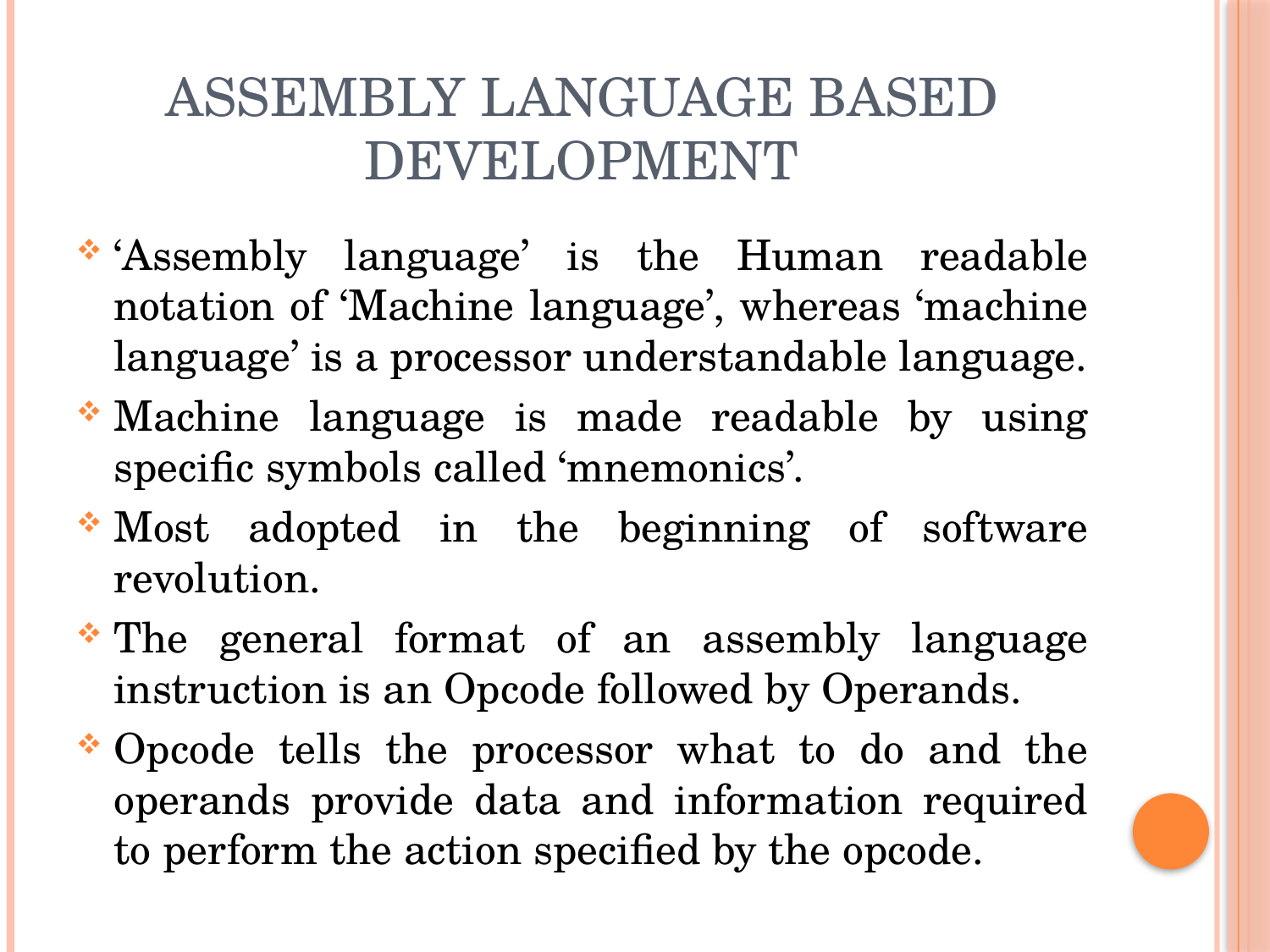

# Assembly language based development
‘Assembly language’ is the Human readable notation of ‘Machine language’, whereas ‘machine language’ is a processor understandable language.
Machine language is made readable by using specific symbols called ‘mnemonics’.
Most adopted in the beginning of software revolution.
The general format of an assembly language instruction is an Opcode followed by Operands.
Opcode tells the processor what to do and the operands provide data and information required to perform the action specified by the opcode.